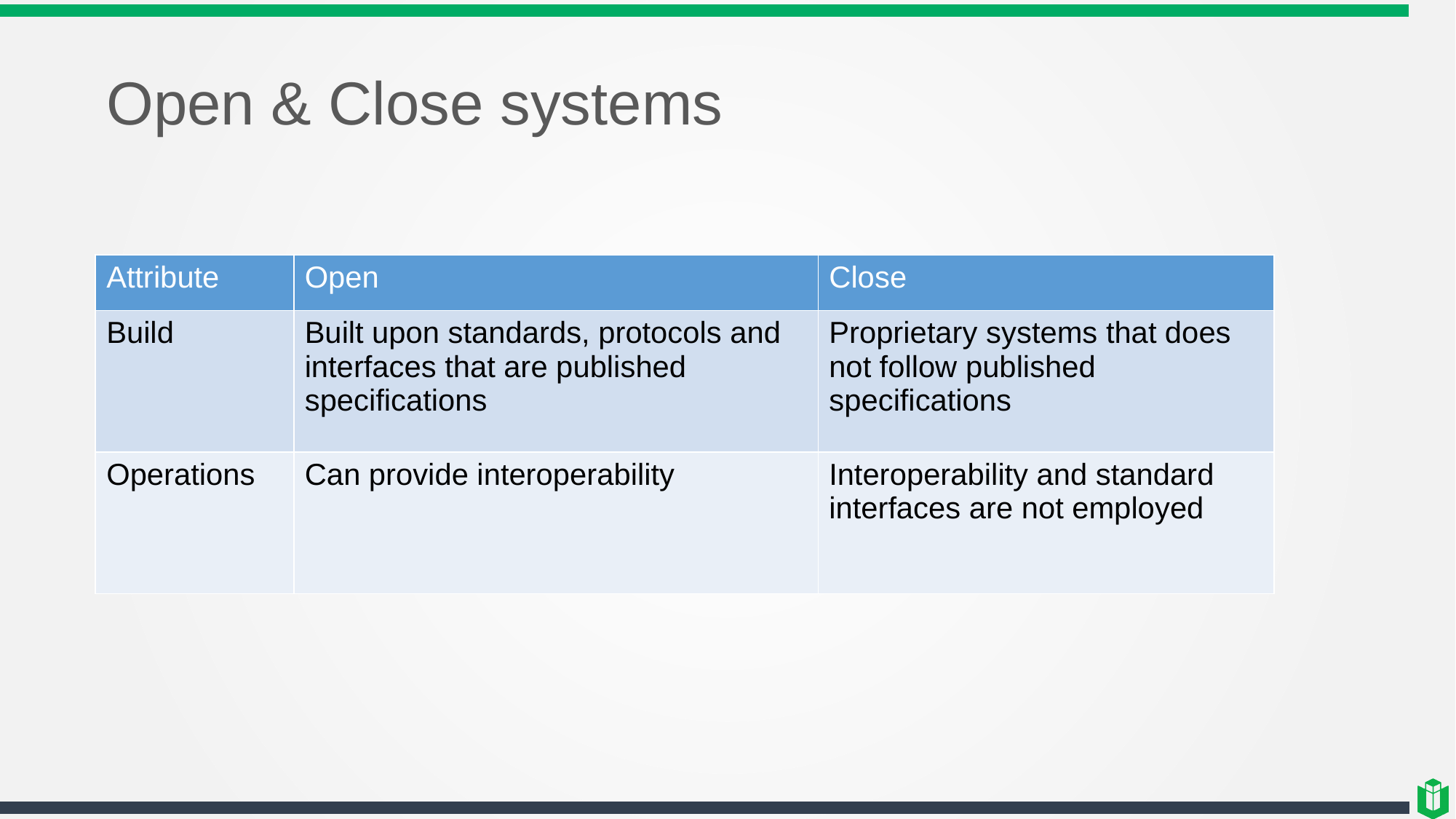

# Open & Close systems
| Attribute | Open | Close |
| --- | --- | --- |
| Build | Built upon standards, protocols and interfaces that are published specifications | Proprietary systems that does not follow published specifications |
| Operations | Can provide interoperability | Interoperability and standard interfaces are not employed |